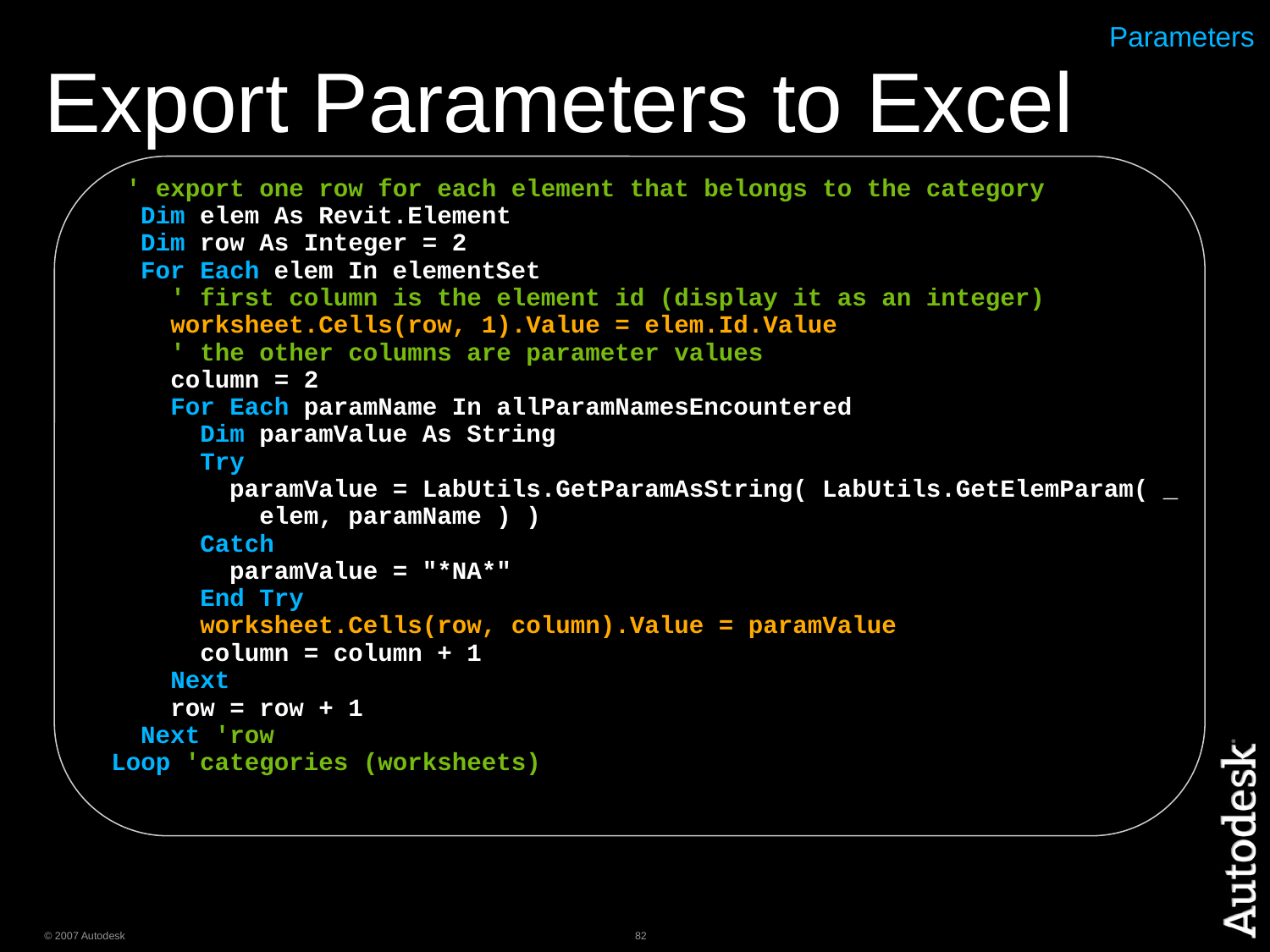

# Export Parameters to Excel
Parameters

 ' export one row for each element that belongs to the category
  Dim elem As Revit.Element
  Dim row As Integer = 2
  For Each elem In elementSet
    ' first column is the element id (display it as an integer)
    worksheet.Cells(row, 1).Value = elem.Id.Value
    ' the other columns are parameter values
    column = 2
    For Each paramName In allParamNamesEncountered
      Dim paramValue As String
      Try
        paramValue = LabUtils.GetParamAsString( LabUtils.GetElemParam( _
          elem, paramName ) )
      Catch
        paramValue = "*NA*"
      End Try
      worksheet.Cells(row, column).Value = paramValue
      column = column + 1
    Next
    row = row + 1
  Next 'row
Loop 'categories (worksheets)